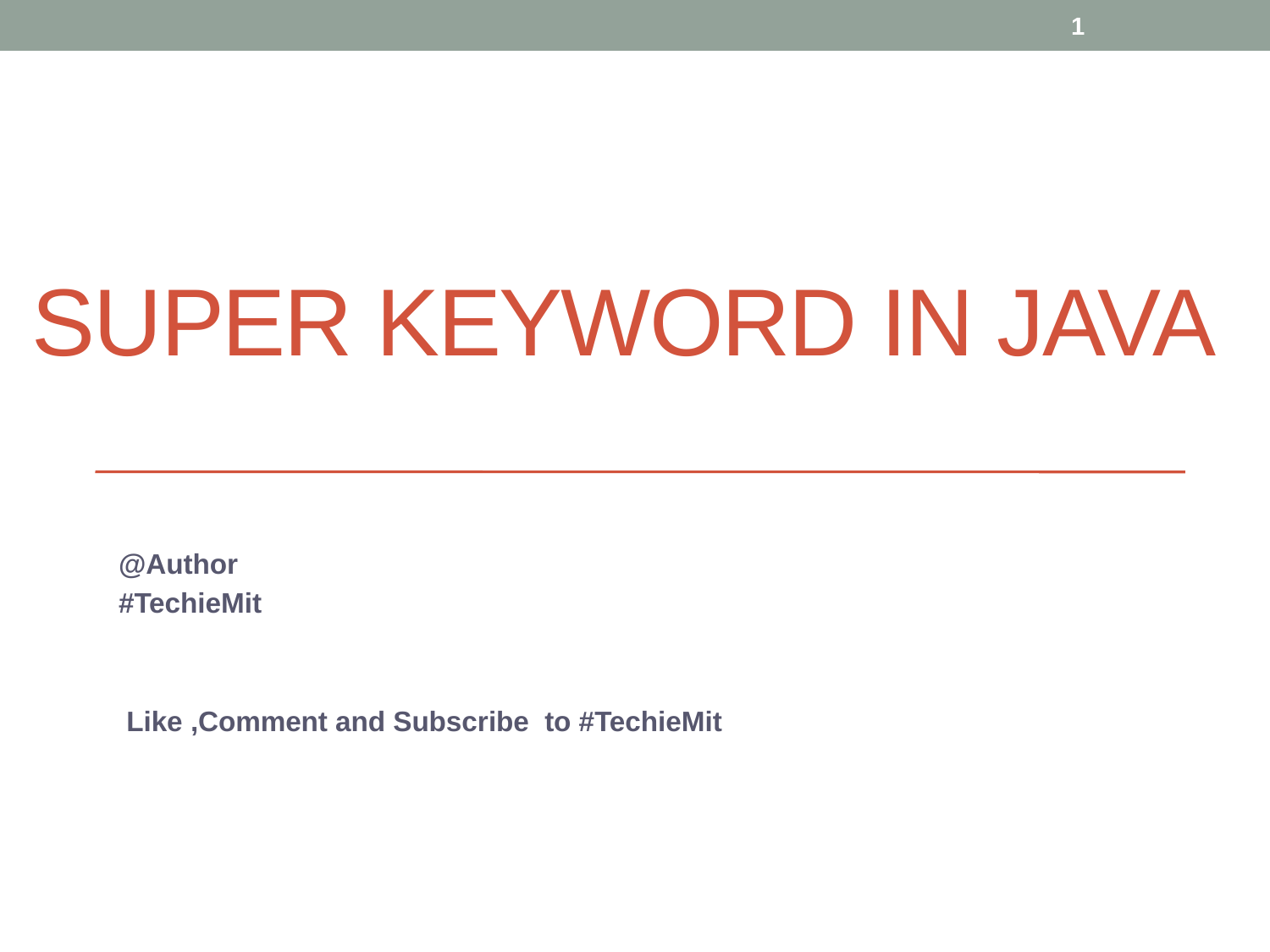

1
# SUPER KEYWORD in JAva
@Author
#TechieMit

 Like ,Comment and Subscribe  to #TechieMit